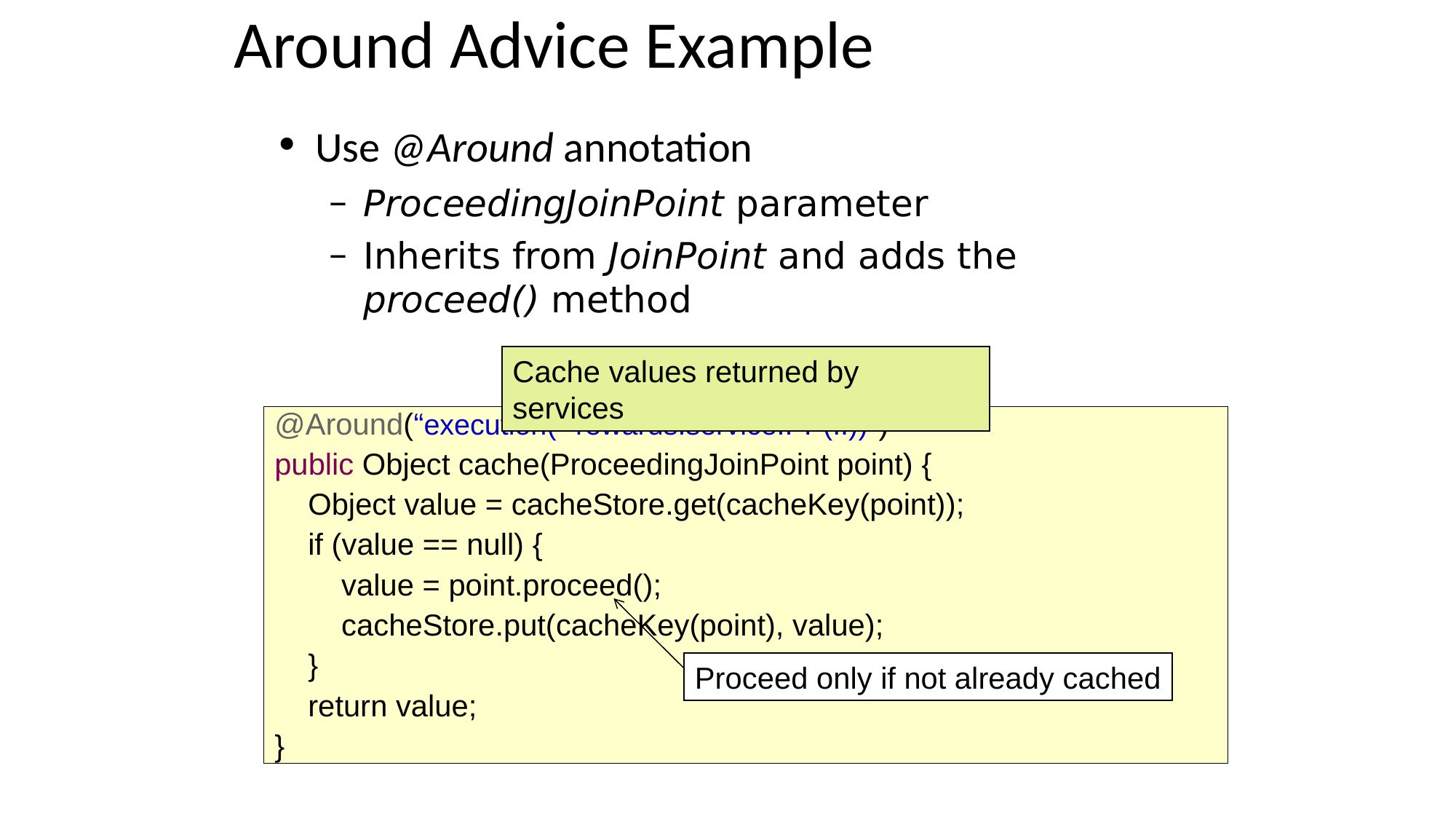

Around Advice Example
Use @Around annotation
ProceedingJoinPoint parameter
Inherits from JoinPoint and adds the proceed() method
Cache values returned by services
@Around(“execution(* rewards.service..*.*(..))”)
public Object cache(ProceedingJoinPoint point) {
    Object value = cacheStore.get(cacheKey(point));
    if (value == null) {
        value = point.proceed();
        cacheStore.put(cacheKey(point), value);
    }
    return value;
}

Proceed only if not already cached